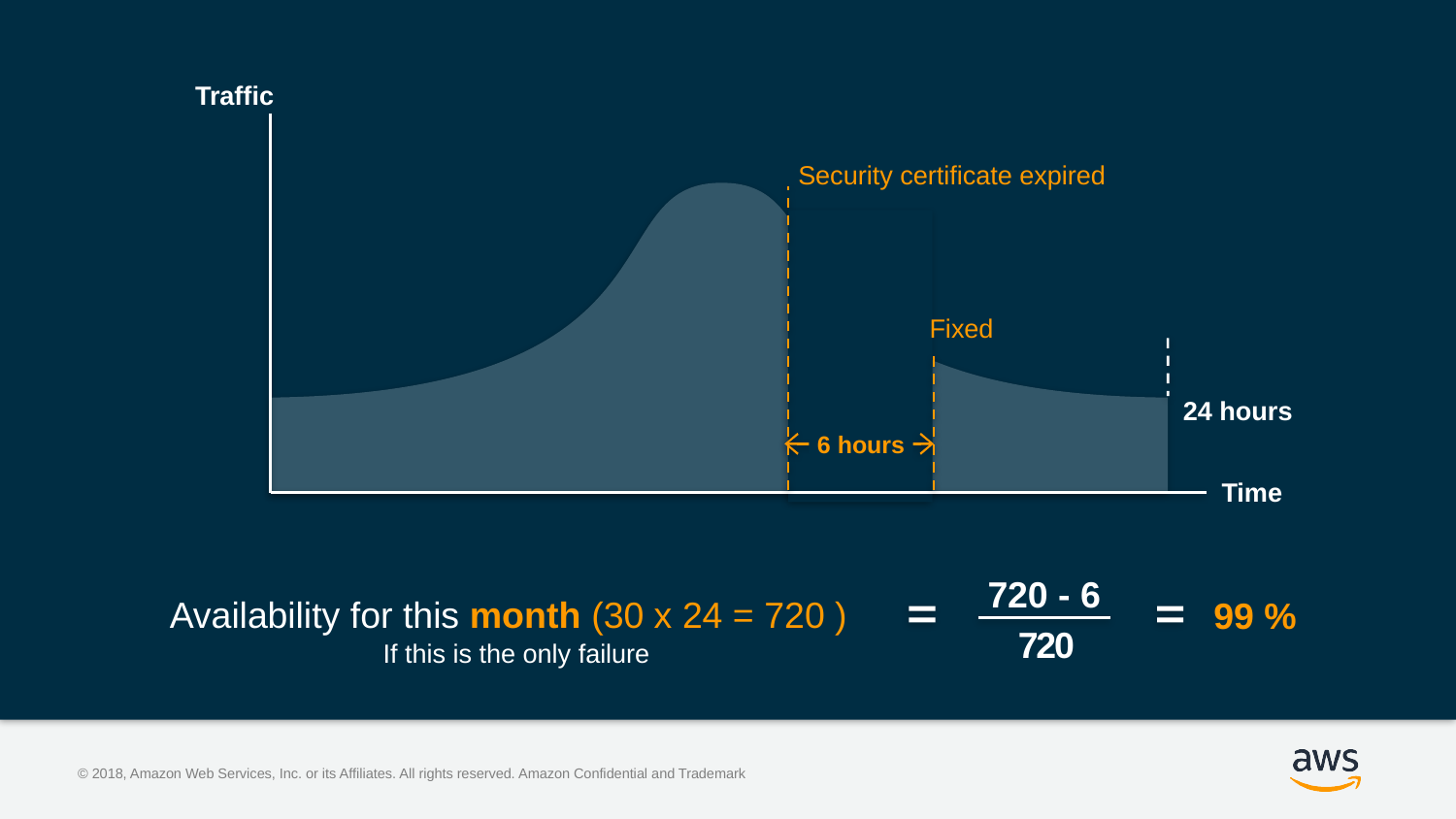

Traffic
Security certificate expired

Fixed
24 hours
6 hours
Time
720 - 6
720
Availability for this month (30 x 24 = 720 )

99 %
If this is the only failure